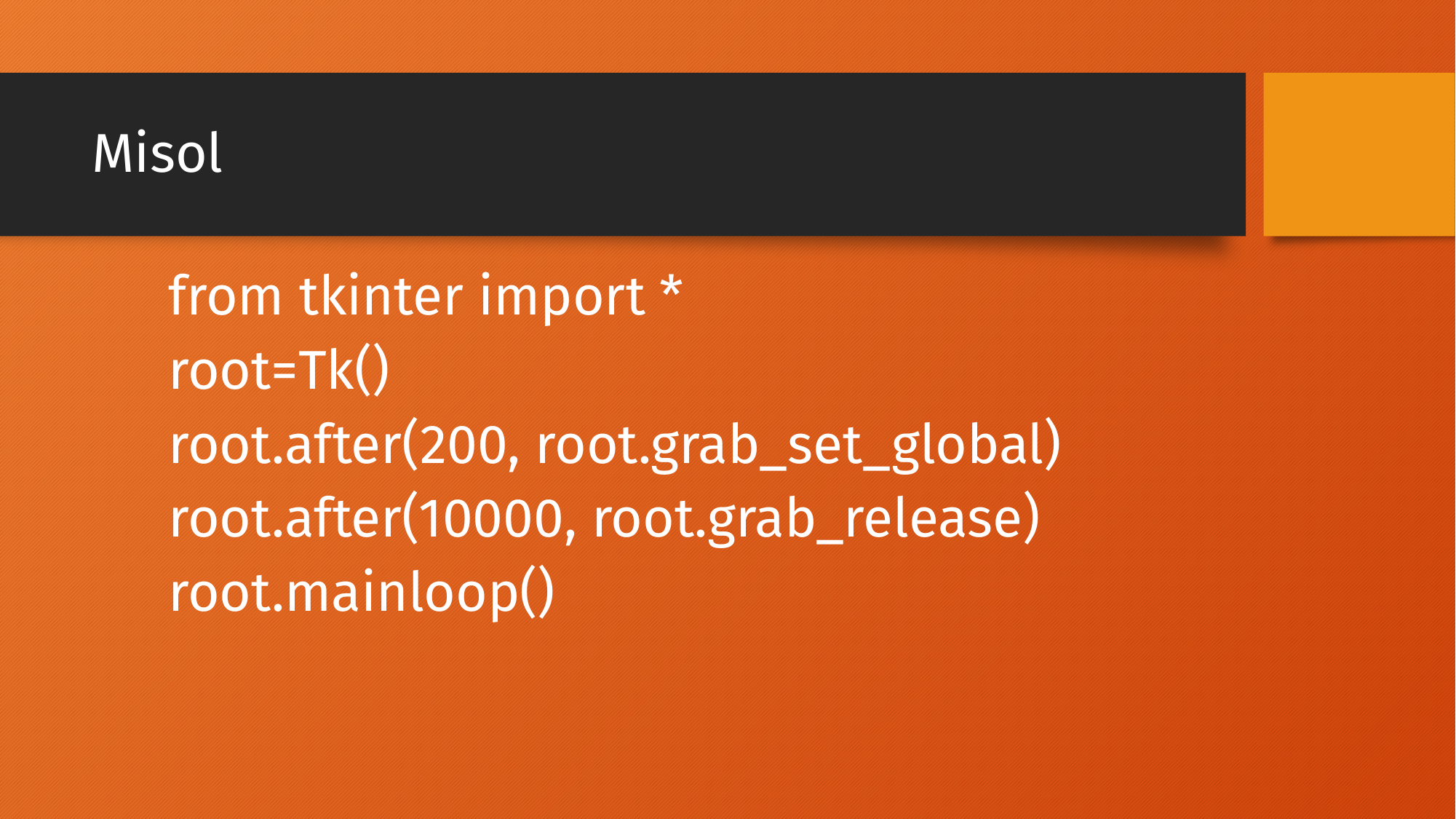

# Misol
from tkinter import *
root=Tk()
root.after(200, root.grab_set_global)
root.after(10000, root.grab_release)
root.mainloop()